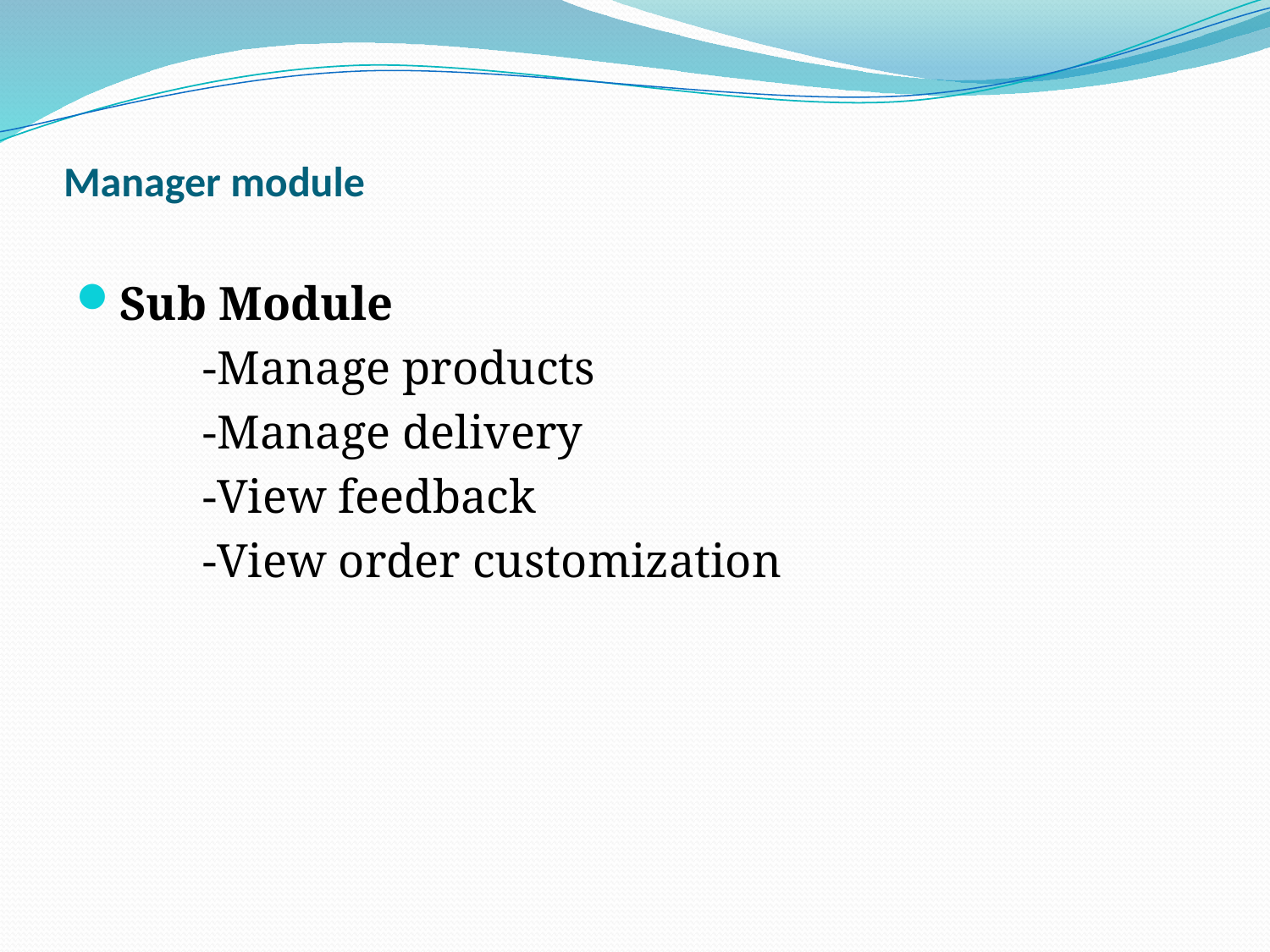

# Manager module
Sub Module
	-Manage products
	-Manage delivery
	-View feedback
	-View order customization